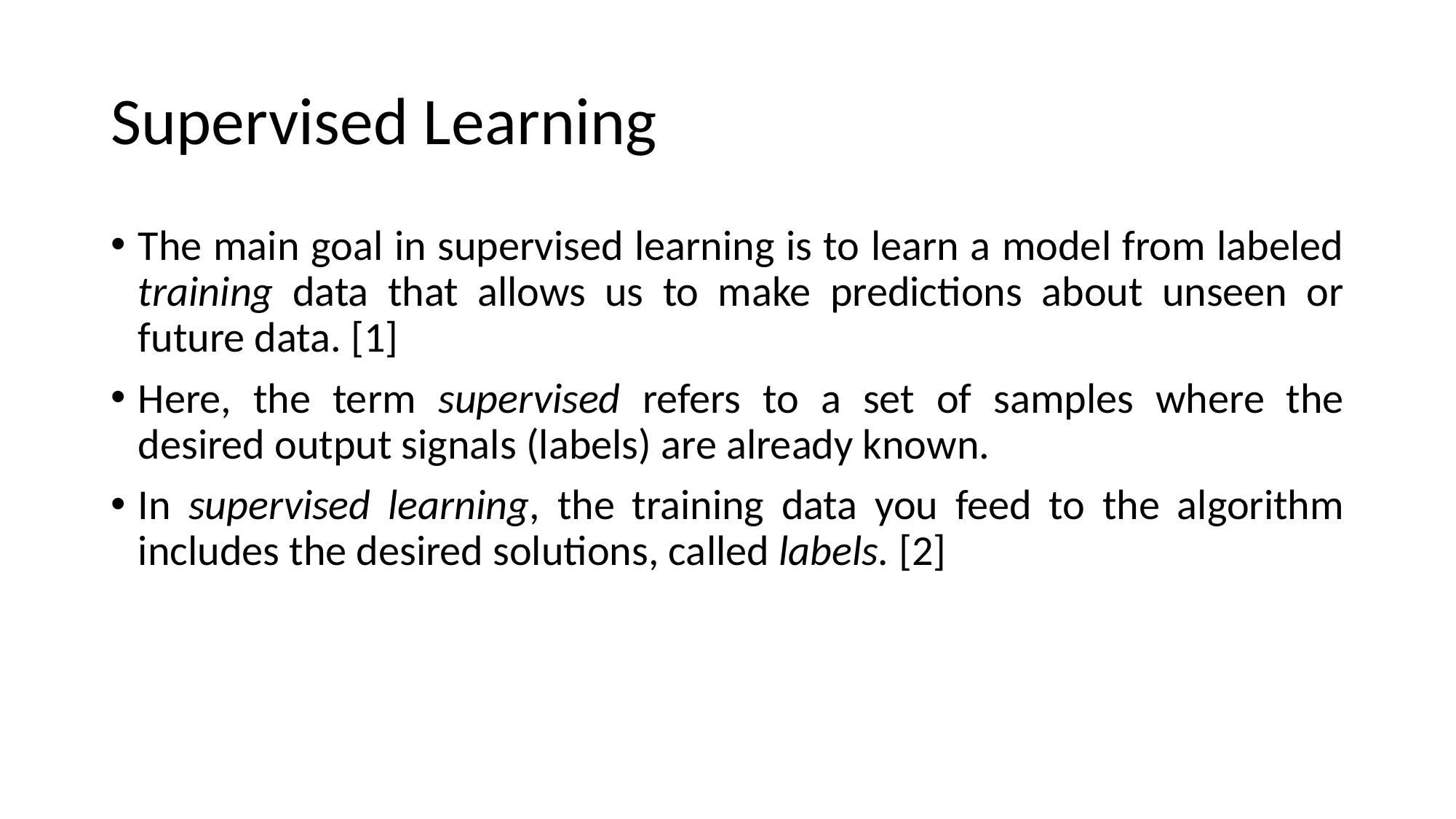

# Supervised Learning
The main goal in supervised learning is to learn a model from labeled training data that allows us to make predictions about unseen or future data. [1]
Here, the term supervised refers to a set of samples where the desired output signals (labels) are already known.
In supervised learning, the training data you feed to the algorithm includes the desired solutions, called labels. [2]